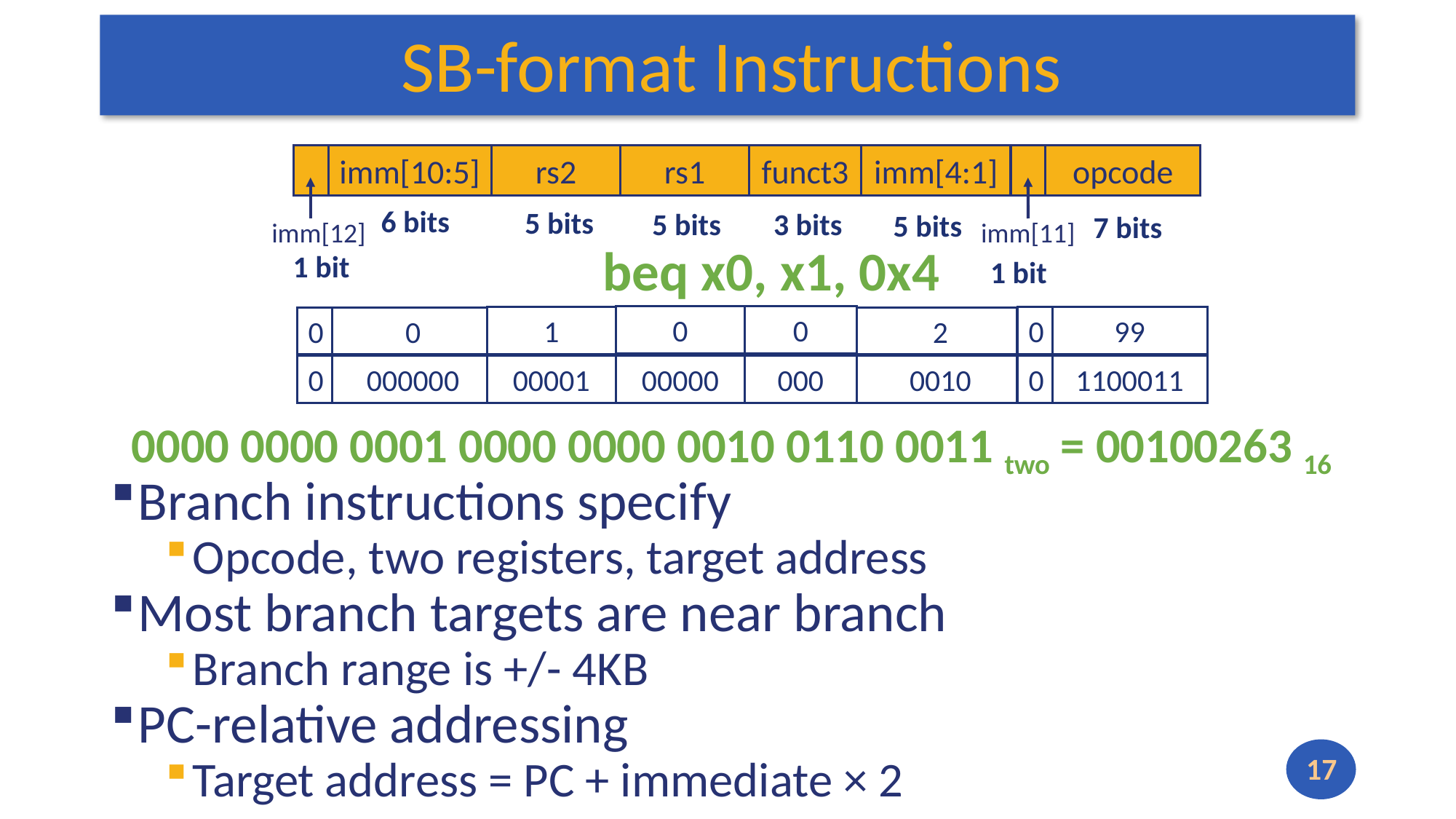

# SB-format Instructions
imm[10:5]

rs2
rs1
funct3
imm[4:1]

opcode
6 bits
5 bits
5 bits
3 bits
5 bits
7 bits
imm[12]
imm[11]
beq x0, x1, 0x4
1 bit
1 bit
0
0
1
99
0
0
 0
 2
 000000
0
00001
1100011
00000
000
 0010
0
0000 0000 0001 0000 0000 0010 0110 0011 two = 00100263 16
Branch instructions specify
Opcode, two registers, target address
Most branch targets are near branch
Branch range is +/- 4KB
PC-relative addressing
Target address = PC + immediate × 2

17